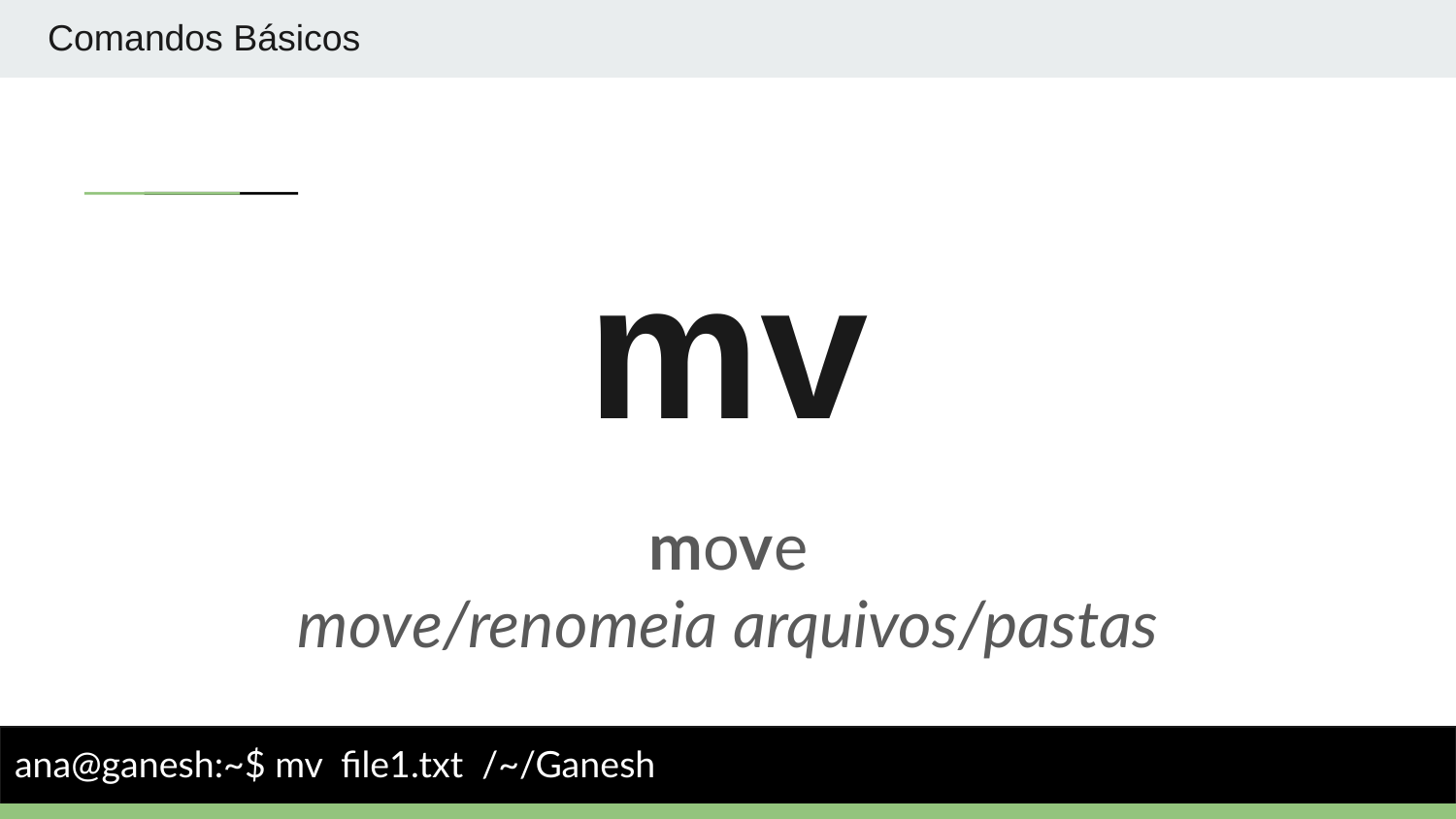

Comandos Básicos
# mv
move
move/renomeia arquivos/pastas

ana@ganesh:~$ mv  file1.txt  /~/Ganesh